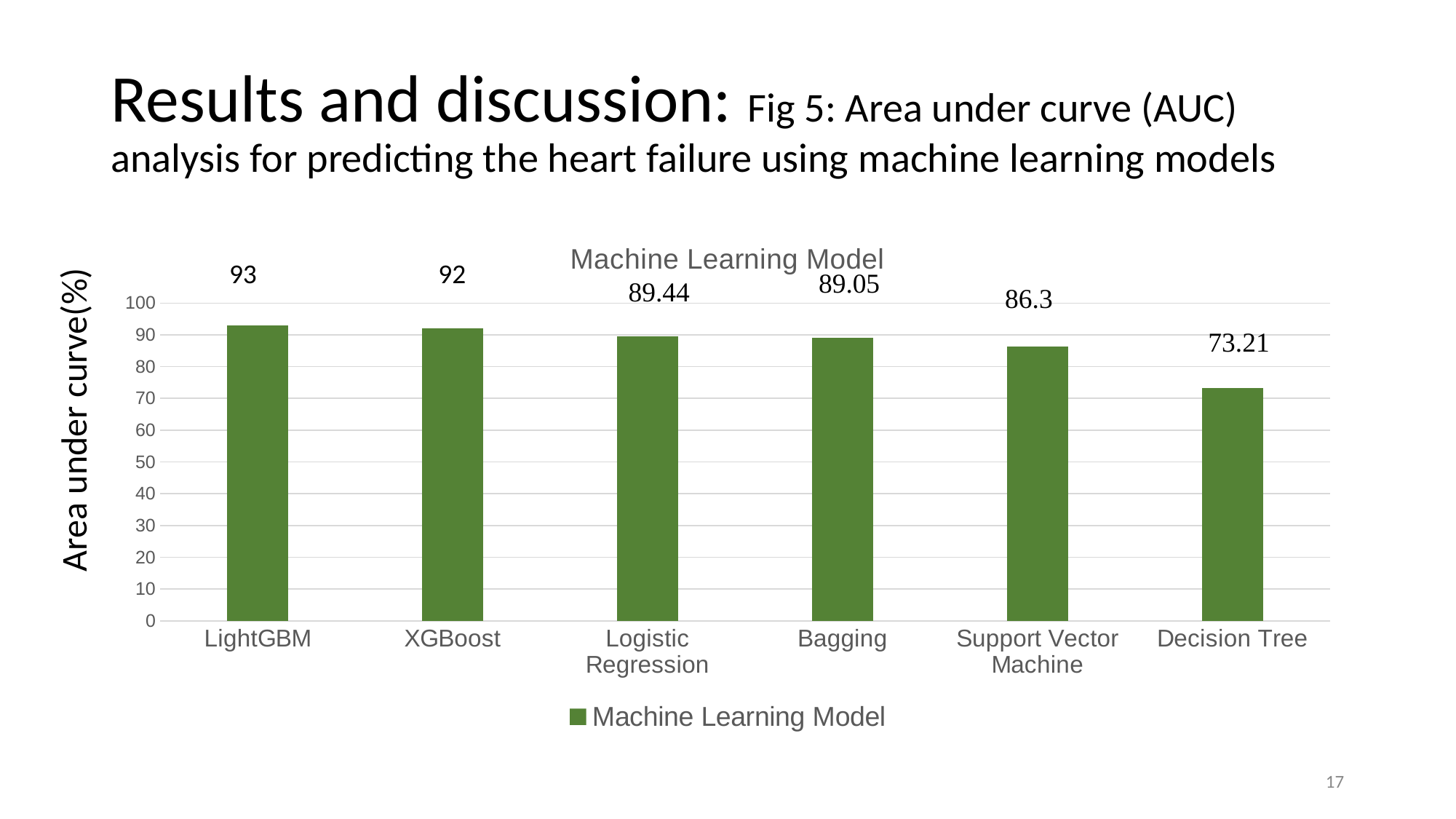

# Results and discussion: Fig 5: Area under curve (AUC) analysis for predicting the heart failure using machine learning models

### Chart:

| Category | Machine Learning Model |
|---|---|
| LightGBM | 93.0 |
| XGBoost | 92.0 |
| Logistic Regression | 89.44 |
| Bagging | 89.05 |
| Support Vector Machine | 86.3 |
| Decision Tree | 73.2 |
93
92
Area under curve(%)
17